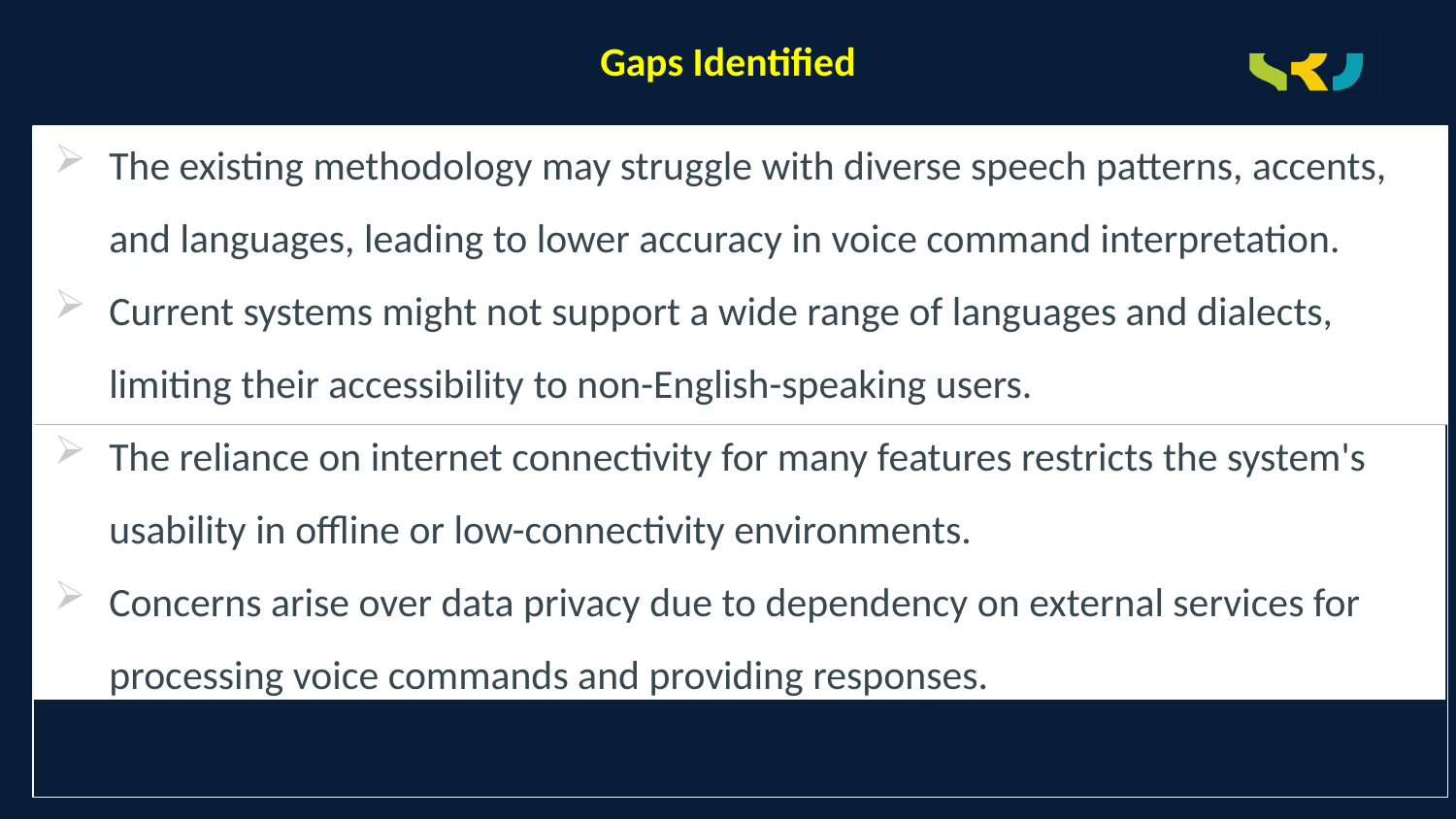

# Gaps Identified
The existing methodology may struggle with diverse speech patterns, accents, and languages, leading to lower accuracy in voice command interpretation.
Current systems might not support a wide range of languages and dialects, limiting their accessibility to non-English-speaking users.
The reliance on internet connectivity for many features restricts the system's usability in offline or low-connectivity environments.
Concerns arise over data privacy due to dependency on external services for processing voice commands and providing responses.